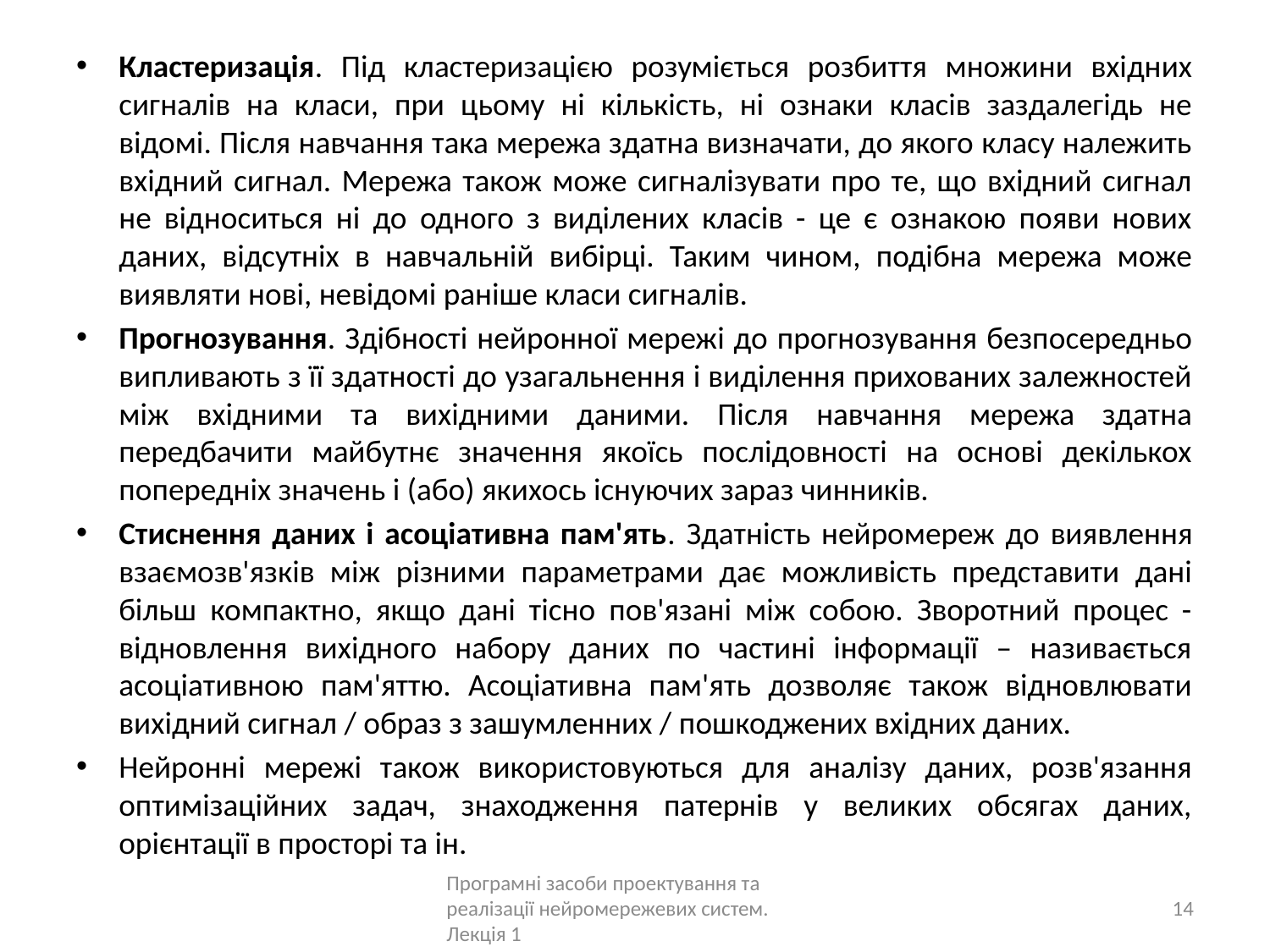

Кластеризація. Під кластеризацією розуміється розбиття множини вхідних сигналів на класи, при цьому ні кількість, ні ознаки класів заздалегідь не відомі. Після навчання така мережа здатна визначати, до якого класу належить вхідний сигнал. Мережа також може сигналізувати про те, що вхідний сигнал не відноситься ні до одного з виділених класів - це є ознакою появи нових даних, відсутніх в навчальній вибірці. Таким чином, подібна мережа може виявляти нові, невідомі раніше класи сигналів.
Прогнозування. Здібності нейронної мережі до прогнозування безпосередньо випливають з її здатності до узагальнення і виділення прихованих залежностей між вхідними та вихідними даними. Після навчання мережа здатна передбачити майбутнє значення якоїсь послідовності на основі декількох попередніх значень і (або) якихось існуючих зараз чинників.
Стиснення даних і асоціативна пам'ять. Здатність нейромереж до виявлення взаємозв'язків між різними параметрами дає можливість представити дані більш компактно, якщо дані тісно пов'язані між собою. Зворотний процес - відновлення вихідного набору даних по частині інформації – називається асоціативною пам'яттю. Асоціативна пам'ять дозволяє також відновлювати вихідний сигнал / образ з зашумленних / пошкоджених вхідних даних.
Нейронні мережі також використовуються для аналізу даних, розв'язання оптимізаційних задач, знаходження патернів у великих обсягах даних, орієнтації в просторі та ін.

Програмні засоби проектування та реалізації нейромережевих систем. Лекція 1
14